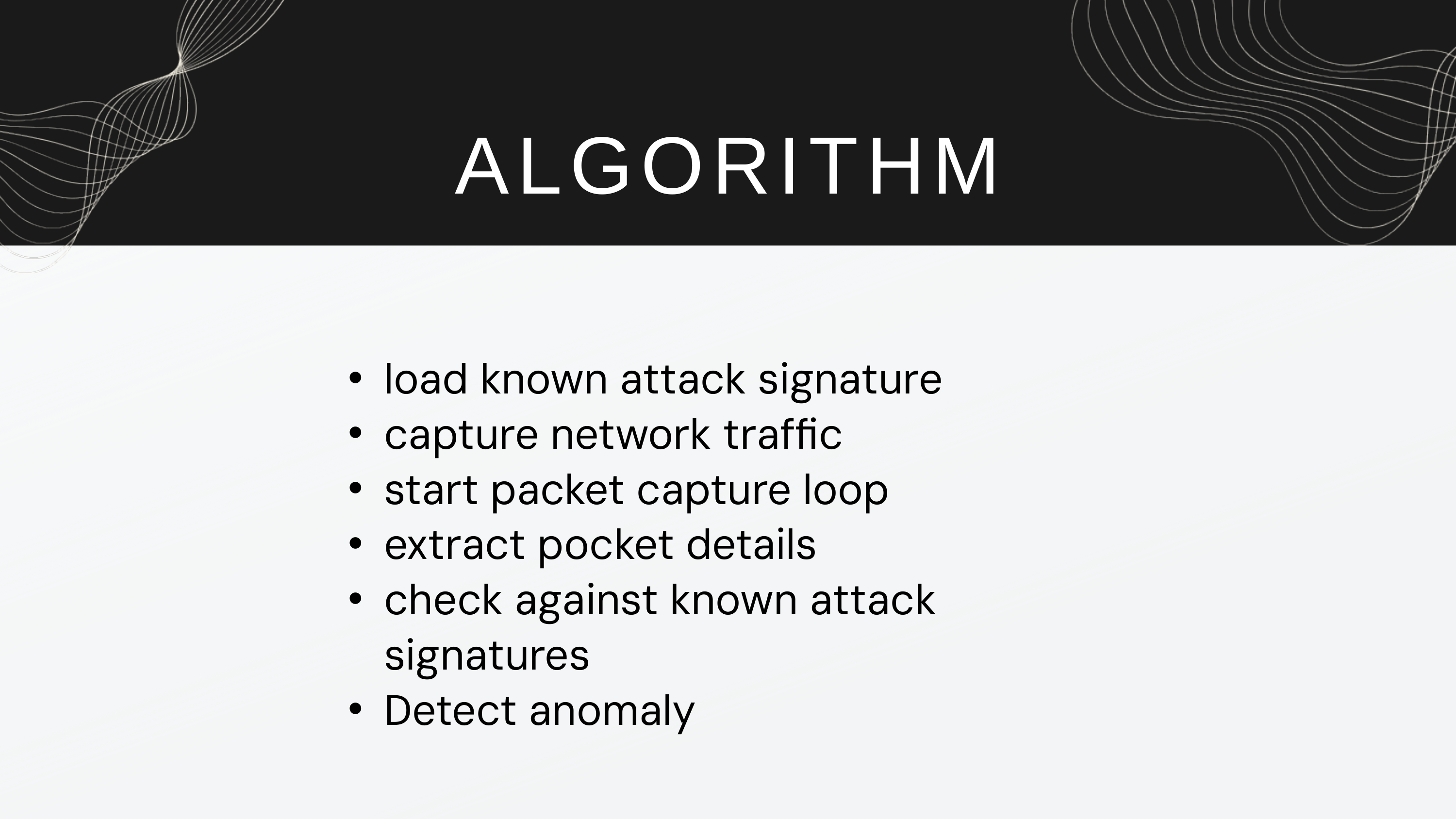

ALGORITHM
load known attack signature
capture network traffic
start packet capture loop
extract pocket details
check against known attack signatures
Detect anomaly